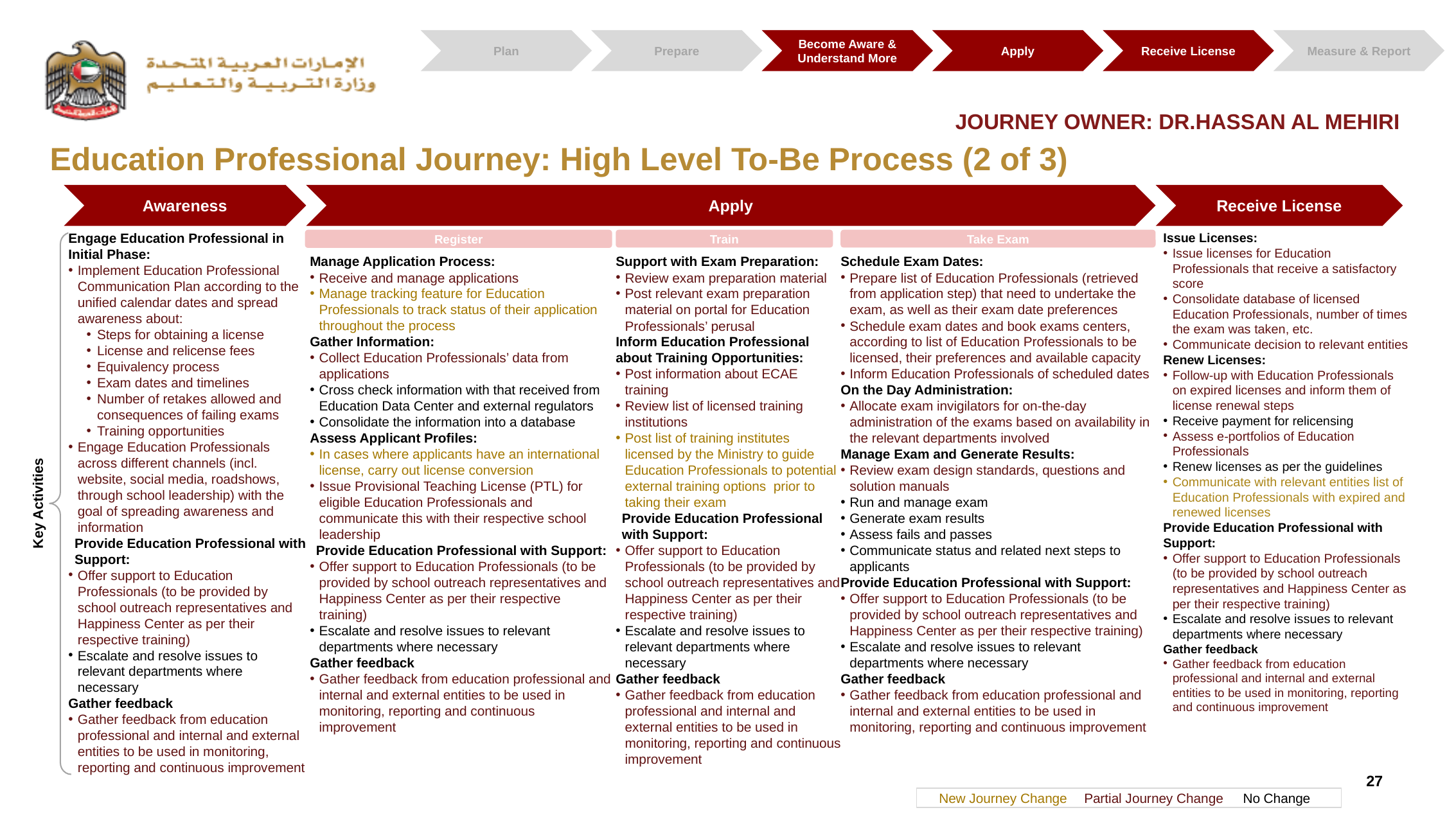

Measure & Report
Plan
Prepare
Become Aware & Understand More
Apply
Receive License
JOURNEY OWNER: DR.HASSAN AL MEHIRI
Education Professional Journey: High Level To-Be Process (2 of 3)
Apply
Receive License
Awareness
Register
Engage Education Professional in Initial Phase:
Implement Education Professional Communication Plan according to the unified calendar dates and spread awareness about:
Steps for obtaining a license
License and relicense fees
Equivalency process
Exam dates and timelines
Number of retakes allowed and consequences of failing exams
Training opportunities
Engage Education Professionals across different channels (incl. website, social media, roadshows, through school leadership) with the goal of spreading awareness and information
Provide Education Professional with Support:
Offer support to Education Professionals (to be provided by school outreach representatives and Happiness Center as per their respective training)
Escalate and resolve issues to relevant departments where necessary
Gather feedback
Gather feedback from education professional and internal and external entities to be used in monitoring, reporting and continuous improvement
Train
Take Exam
Issue Licenses:
Issue licenses for Education Professionals that receive a satisfactory score
Consolidate database of licensed Education Professionals, number of times the exam was taken, etc.
Communicate decision to relevant entities
Renew Licenses:
Follow-up with Education Professionals on expired licenses and inform them of license renewal steps
Receive payment for relicensing
Assess e-portfolios of Education Professionals
Renew licenses as per the guidelines
Communicate with relevant entities list of Education Professionals with expired and renewed licenses
Provide Education Professional with Support:
Offer support to Education Professionals (to be provided by school outreach representatives and Happiness Center as per their respective training)
Escalate and resolve issues to relevant departments where necessary
Gather feedback
Gather feedback from education professional and internal and external entities to be used in monitoring, reporting and continuous improvement

Manage Application Process:
Receive and manage applications
Manage tracking feature for Education Professionals to track status of their application throughout the process
Gather Information:
Collect Education Professionals’ data from applications
Cross check information with that received from Education Data Center and external regulators
Consolidate the information into a database
Assess Applicant Profiles:
In cases where applicants have an international license, carry out license conversion
Issue Provisional Teaching License (PTL) for eligible Education Professionals and communicate this with their respective school leadership
Provide Education Professional with Support:
Offer support to Education Professionals (to be provided by school outreach representatives and Happiness Center as per their respective training)
Escalate and resolve issues to relevant departments where necessary
Gather feedback
Gather feedback from education professional and internal and external entities to be used in monitoring, reporting and continuous improvement

Support with Exam Preparation:
Review exam preparation material
Post relevant exam preparation material on portal for Education Professionals’ perusal
Inform Education Professional about Training Opportunities:
Post information about ECAE training
Review list of licensed training institutions
Post list of training institutes licensed by the Ministry to guide Education Professionals to potential external training options  prior to taking their exam
Provide Education Professional with Support:
Offer support to Education Professionals (to be provided by school outreach representatives and Happiness Center as per their respective training)
Escalate and resolve issues to relevant departments where necessary
Gather feedback
Gather feedback from education professional and internal and external entities to be used in monitoring, reporting and continuous improvement

Schedule Exam Dates:
Prepare list of Education Professionals (retrieved from application step) that need to undertake the exam, as well as their exam date preferences
Schedule exam dates and book exams centers, according to list of Education Professionals to be licensed, their preferences and available capacity
Inform Education Professionals of scheduled dates
On the Day Administration:
Allocate exam invigilators for on-the-day administration of the exams based on availability in the relevant departments involved
Manage Exam and Generate Results:
Review exam design standards, questions and solution manuals
Run and manage exam
Generate exam results
Assess fails and passes
Communicate status and related next steps to applicants
Provide Education Professional with Support:
Offer support to Education Professionals (to be provided by school outreach representatives and Happiness Center as per their respective training)
Escalate and resolve issues to relevant departments where necessary
Gather feedback
Gather feedback from education professional and internal and external entities to be used in monitoring, reporting and continuous improvement

Key Activities
27

New Journey Change
Partial Journey Change
No Change